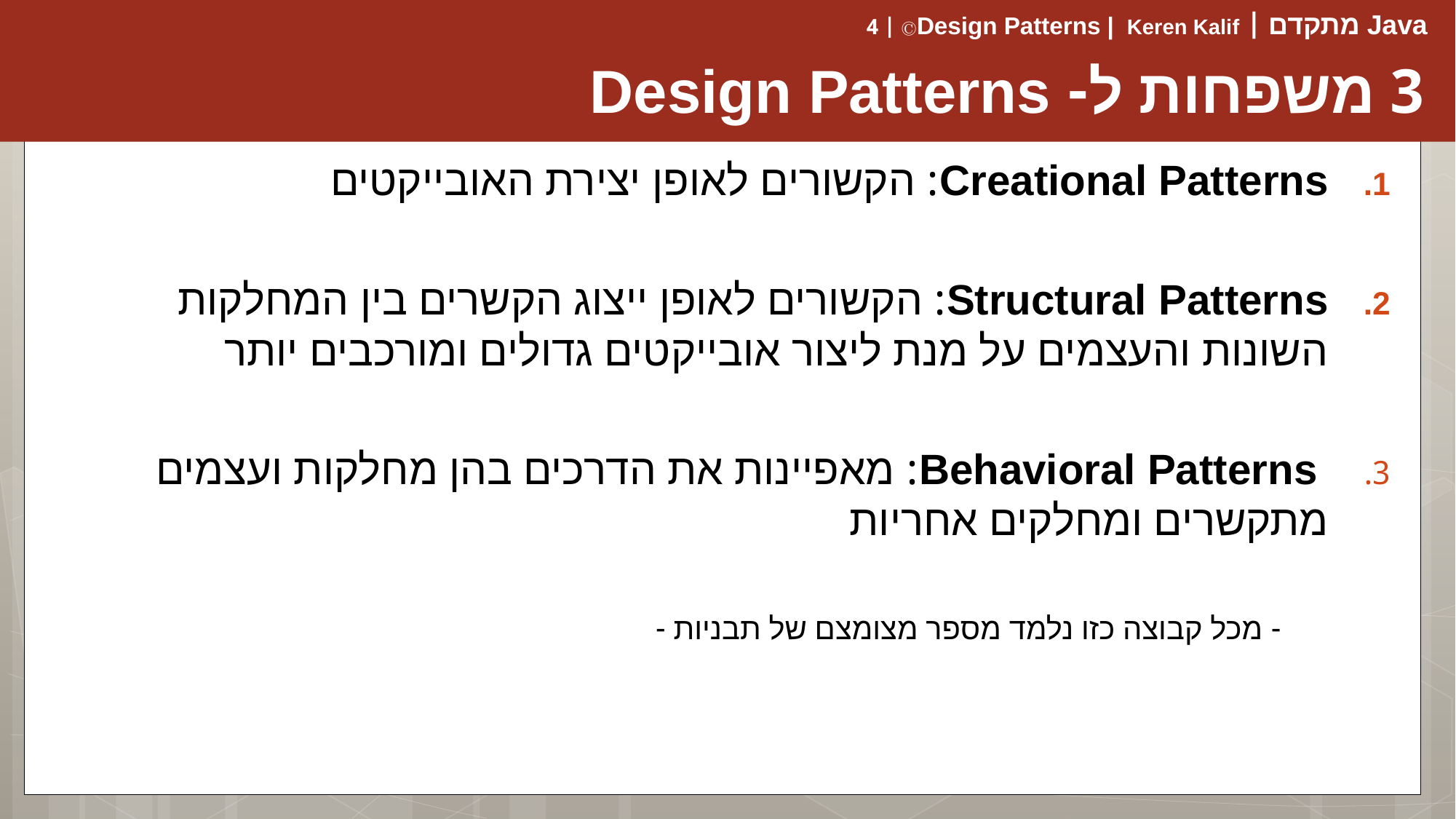

# 3 משפחות ל- Design Patterns
Creational Patterns: הקשורים לאופן יצירת האובייקטים

Structural Patterns: הקשורים לאופן ייצוג הקשרים בין המחלקות השונות והעצמים על מנת ליצור אובייקטים גדולים ומורכבים יותר

 Behavioral Patterns: מאפיינות את הדרכים בהן מחלקות ועצמים מתקשרים ומחלקים אחריות

		- מכל קבוצה כזו נלמד מספר מצומצם של תבניות -